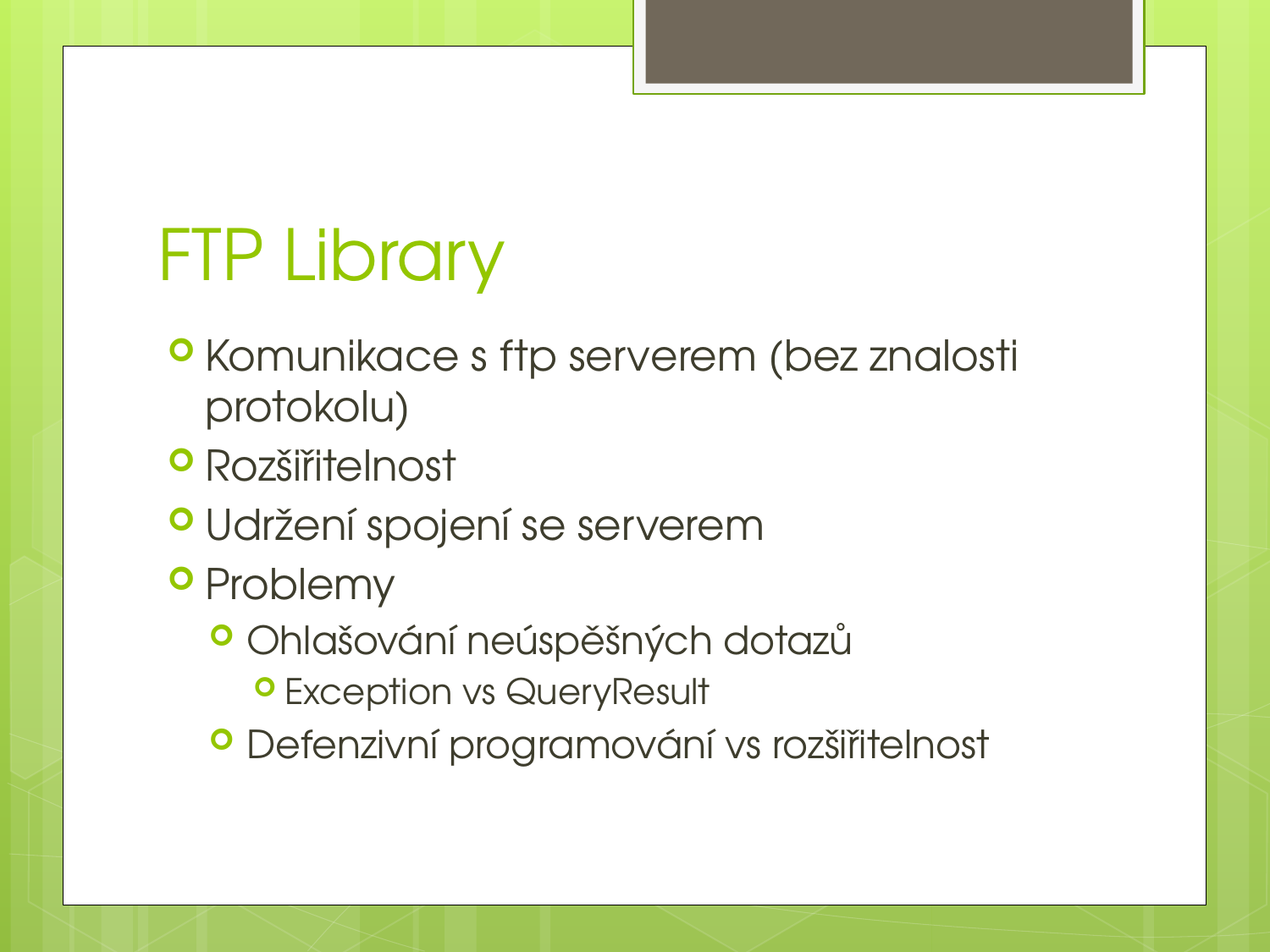

# FTP Library
Komunikace s ftp serverem (bez znalosti protokolu)
Rozšiřitelnost
Udržení spojení se serverem
Problemy
Ohlašování neúspěšných dotazů
Exception vs QueryResult
Defenzivní programování vs rozšiřitelnost